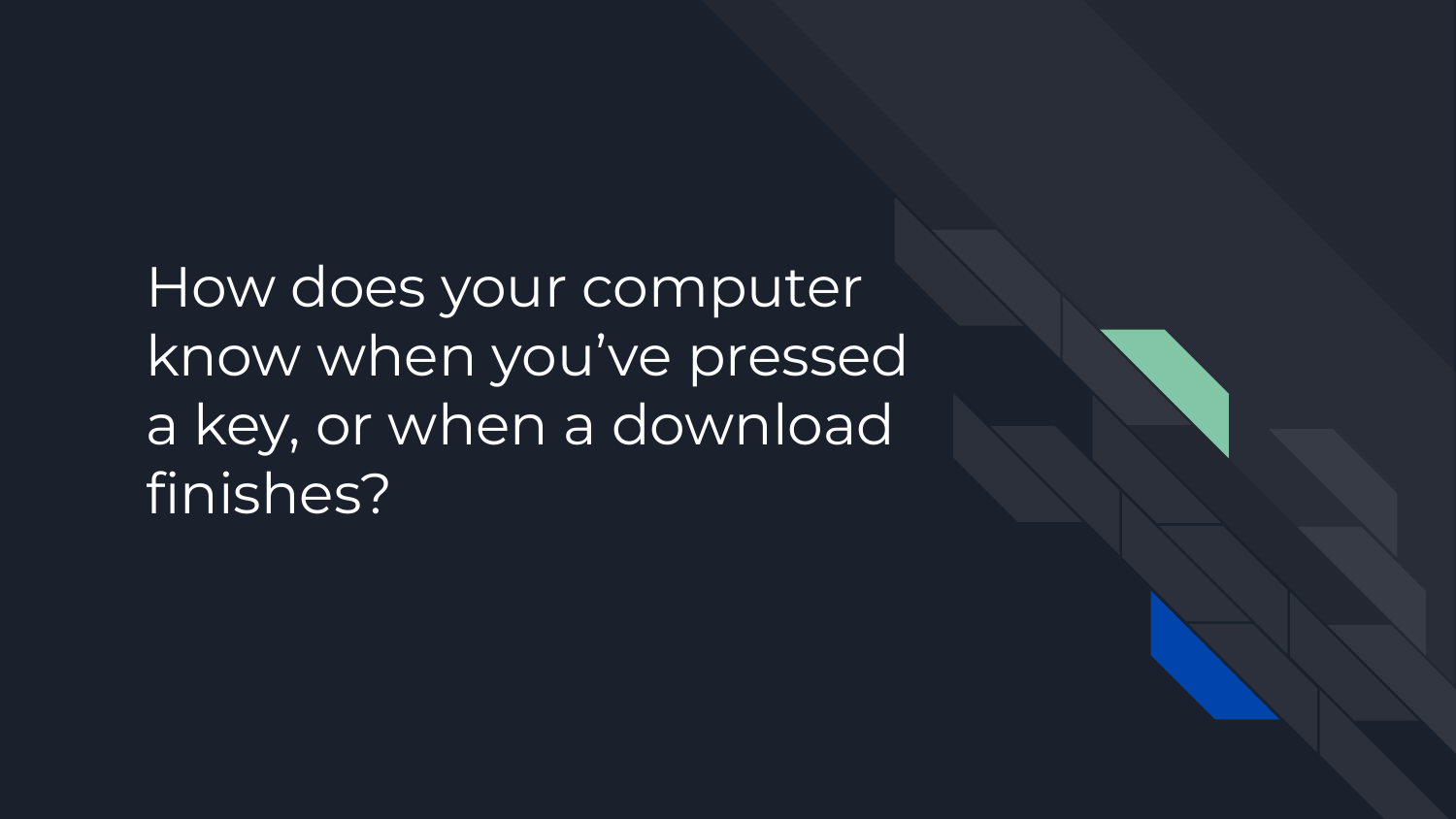

# How does your computer know when you’ve pressed a key, or when a download finishes?